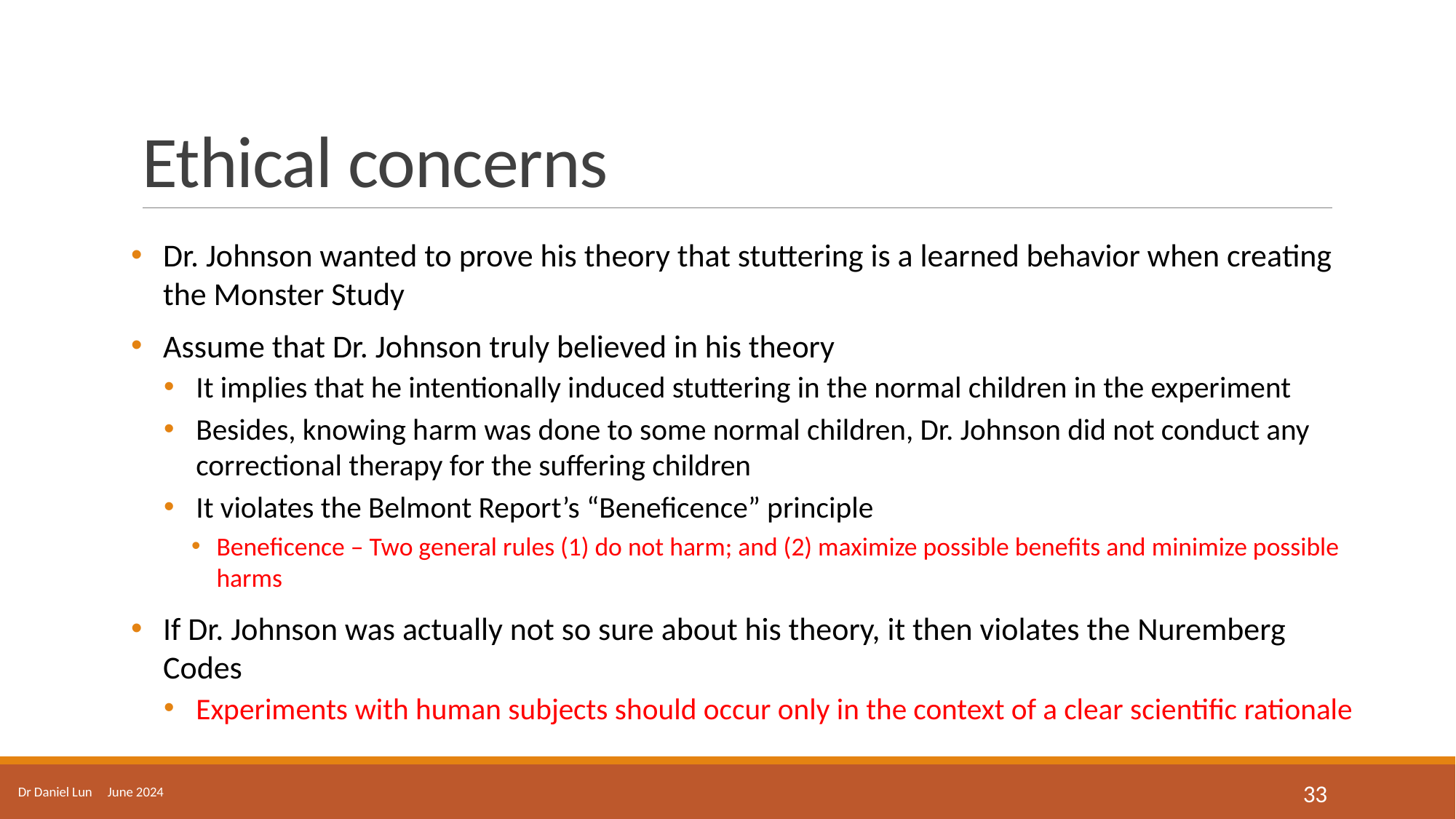

# Ethical concerns
Dr. Johnson wanted to prove his theory that stuttering is a learned behavior when creating the Monster Study
Assume that Dr. Johnson truly believed in his theory
It implies that he intentionally induced stuttering in the normal children in the experiment
Besides, knowing harm was done to some normal children, Dr. Johnson did not conduct any correctional therapy for the suffering children
It violates the Belmont Report’s “Beneficence” principle
Beneficence – Two general rules (1) do not harm; and (2) maximize possible benefits and minimize possible harms
If Dr. Johnson was actually not so sure about his theory, it then violates the Nuremberg Codes
Experiments with human subjects should occur only in the context of a clear scientific rationale

Dr Daniel Lun     June 2024
33